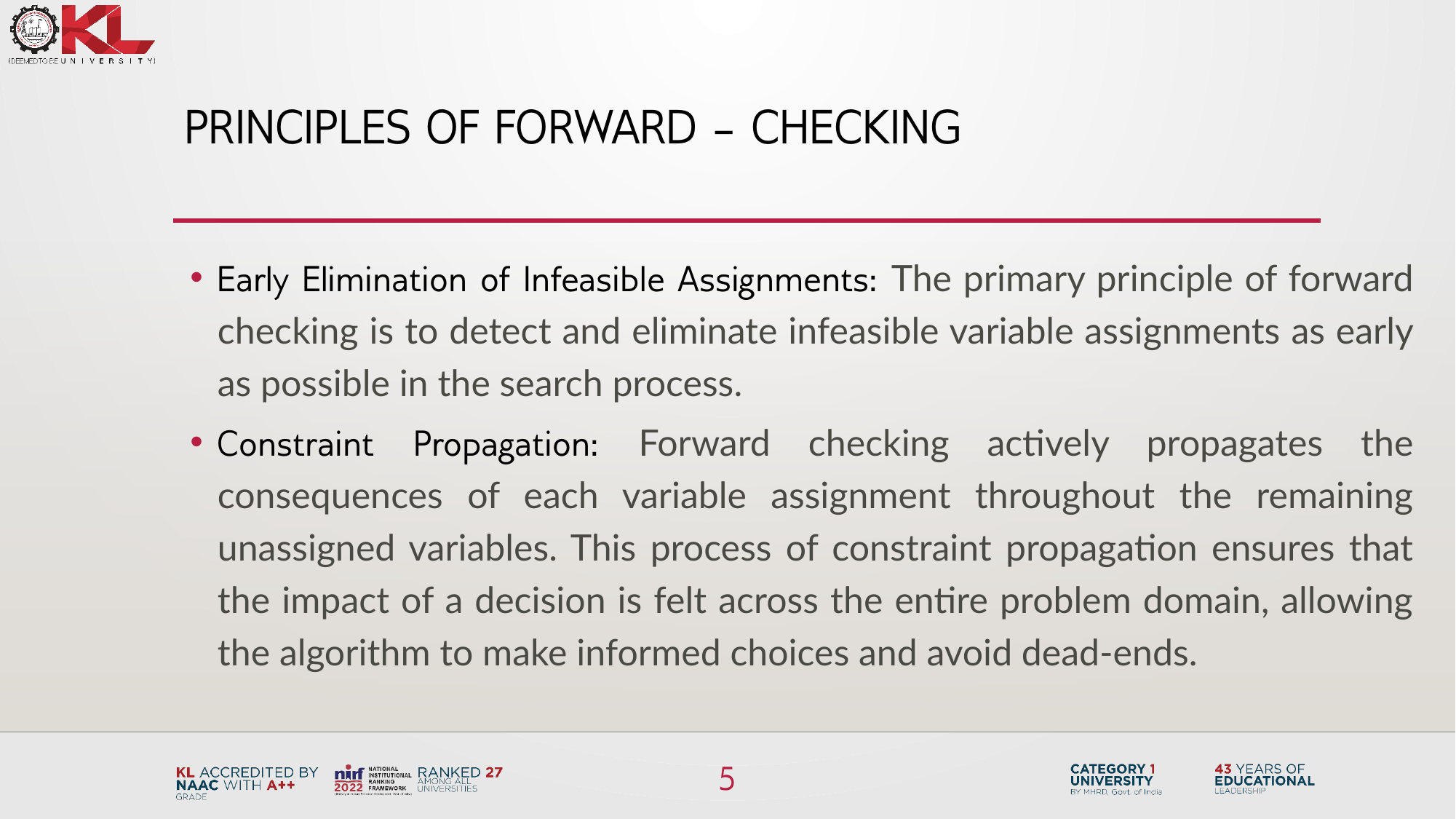

# PRINCIPLES OF Forward – checking
Early Elimination of Infeasible Assignments: The primary principle of forward checking is to detect and eliminate infeasible variable assignments as early as possible in the search process.
Constraint Propagation: Forward checking actively propagates the consequences of each variable assignment throughout the remaining unassigned variables. This process of constraint propagation ensures that the impact of a decision is felt across the entire problem domain, allowing the algorithm to make informed choices and avoid dead-ends.

5